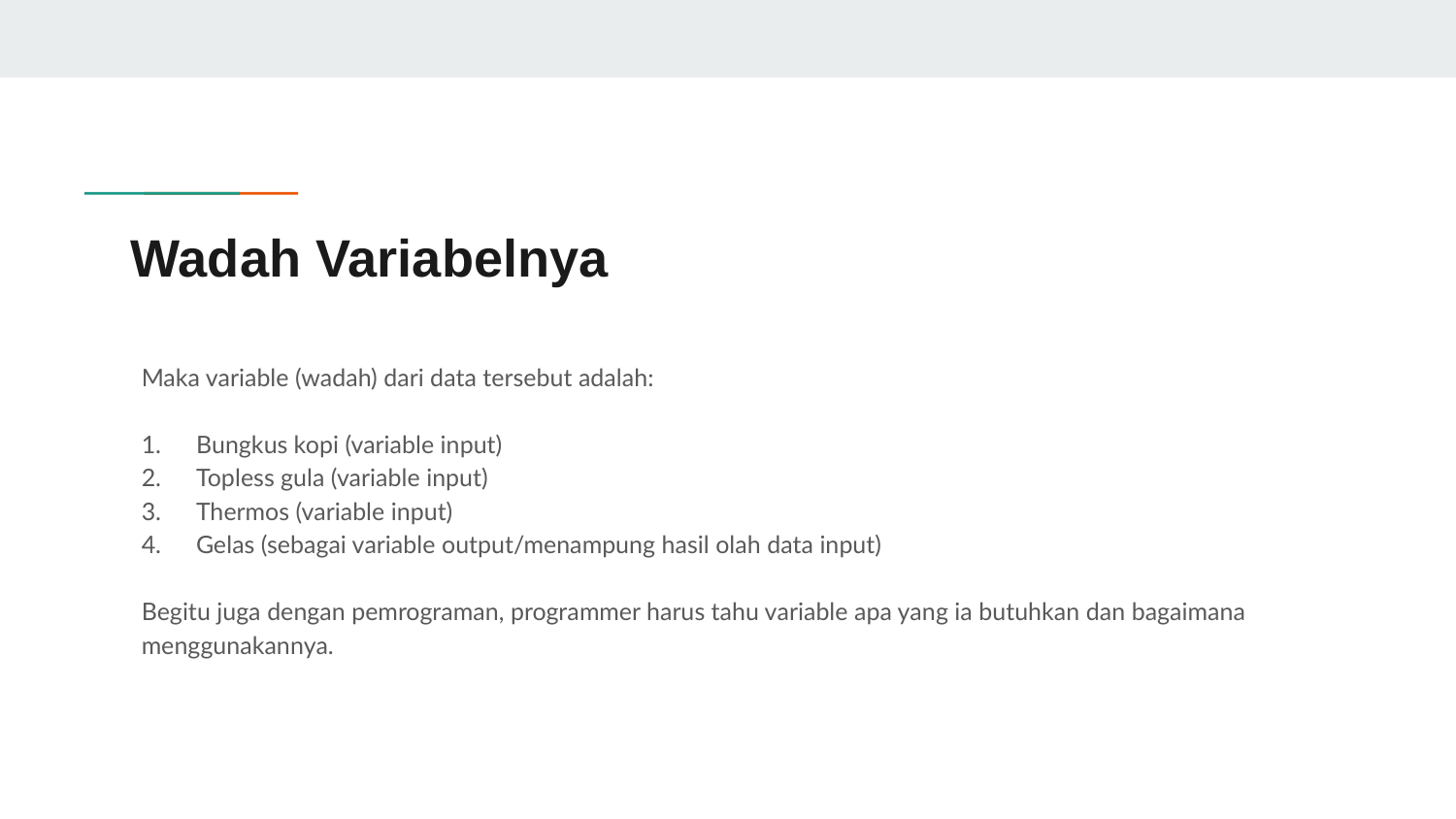

# Wadah Variabelnya
Maka variable (wadah) dari data tersebut adalah:

Bungkus kopi (variable input)
Topless gula (variable input)
Thermos (variable input)
Gelas (sebagai variable output/menampung hasil olah data input)

Begitu juga dengan pemrograman, programmer harus tahu variable apa yang ia butuhkan dan bagaimana menggunakannya.